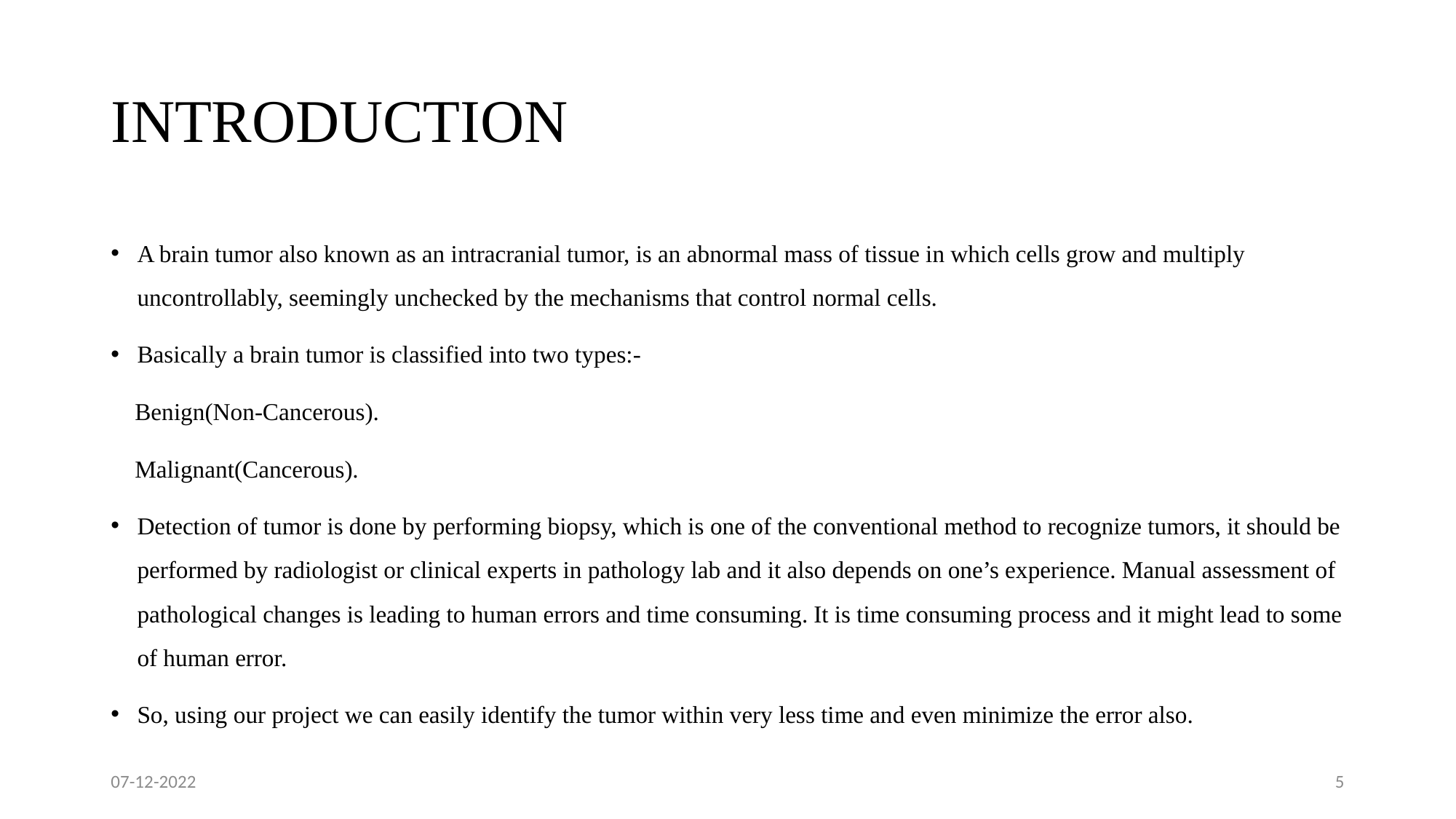

# INTRODUCTION
A brain tumor also known as an intracranial tumor, is an abnormal mass of tissue in which cells grow and multiply uncontrollably, seemingly unchecked by the mechanisms that control normal cells.
Basically a brain tumor is classified into two types:-
    Benign(Non-Cancerous).
    Malignant(Cancerous).
Detection of tumor is done by performing biopsy, which is one of the conventional method to recognize tumors, it should be performed by radiologist or clinical experts in pathology lab and it also depends on one’s experience. Manual assessment of pathological changes is leading to human errors and time consuming. It is time consuming process and it might lead to some of human error.
So, using our project we can easily identify the tumor within very less time and even minimize the error also.
07-12-2022
5